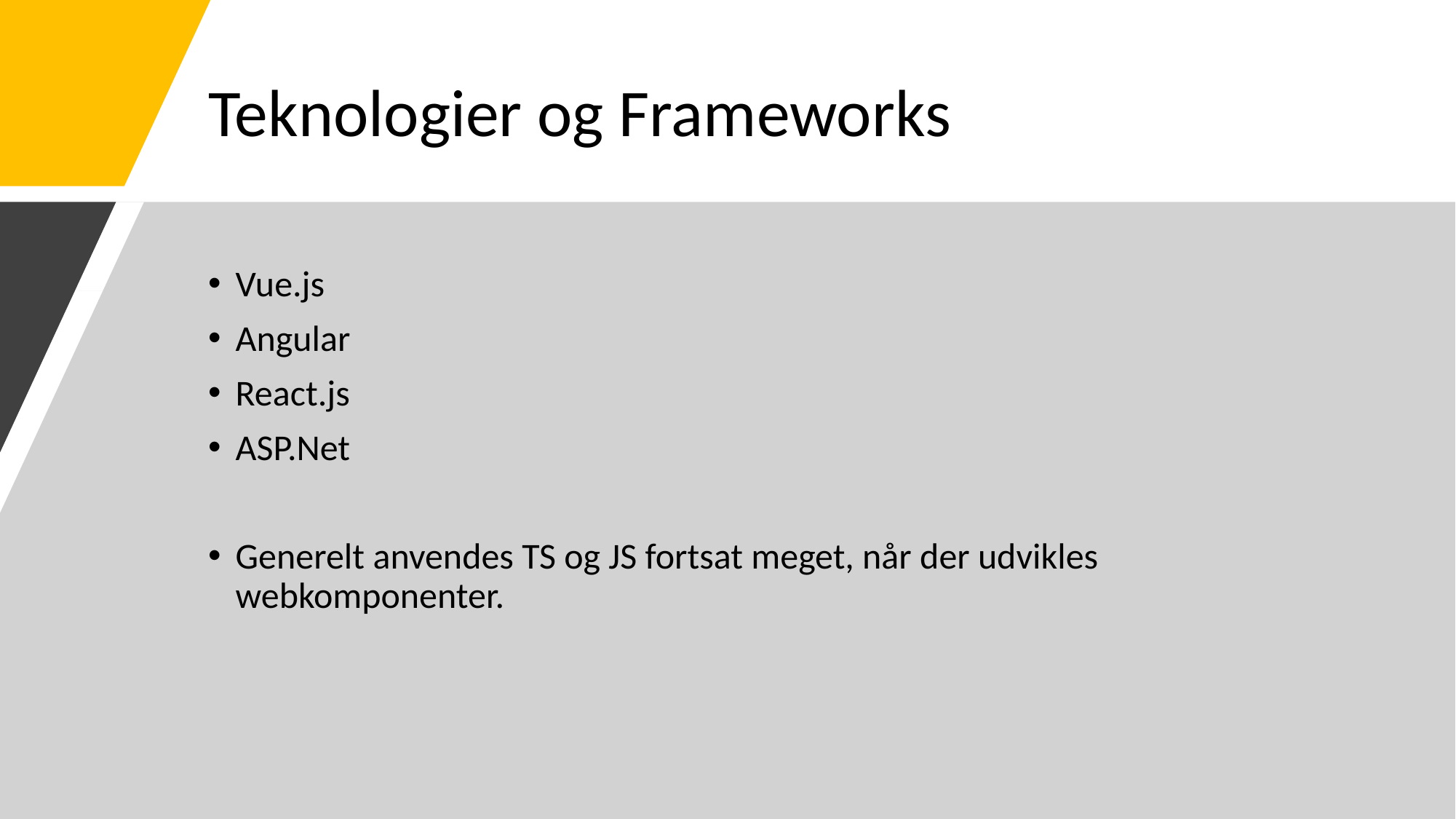

# Teknologier og Frameworks

Vue.js
Angular
React.js
ASP.Net

Generelt anvendes TS og JS fortsat meget, når der udvikles webkomponenter.